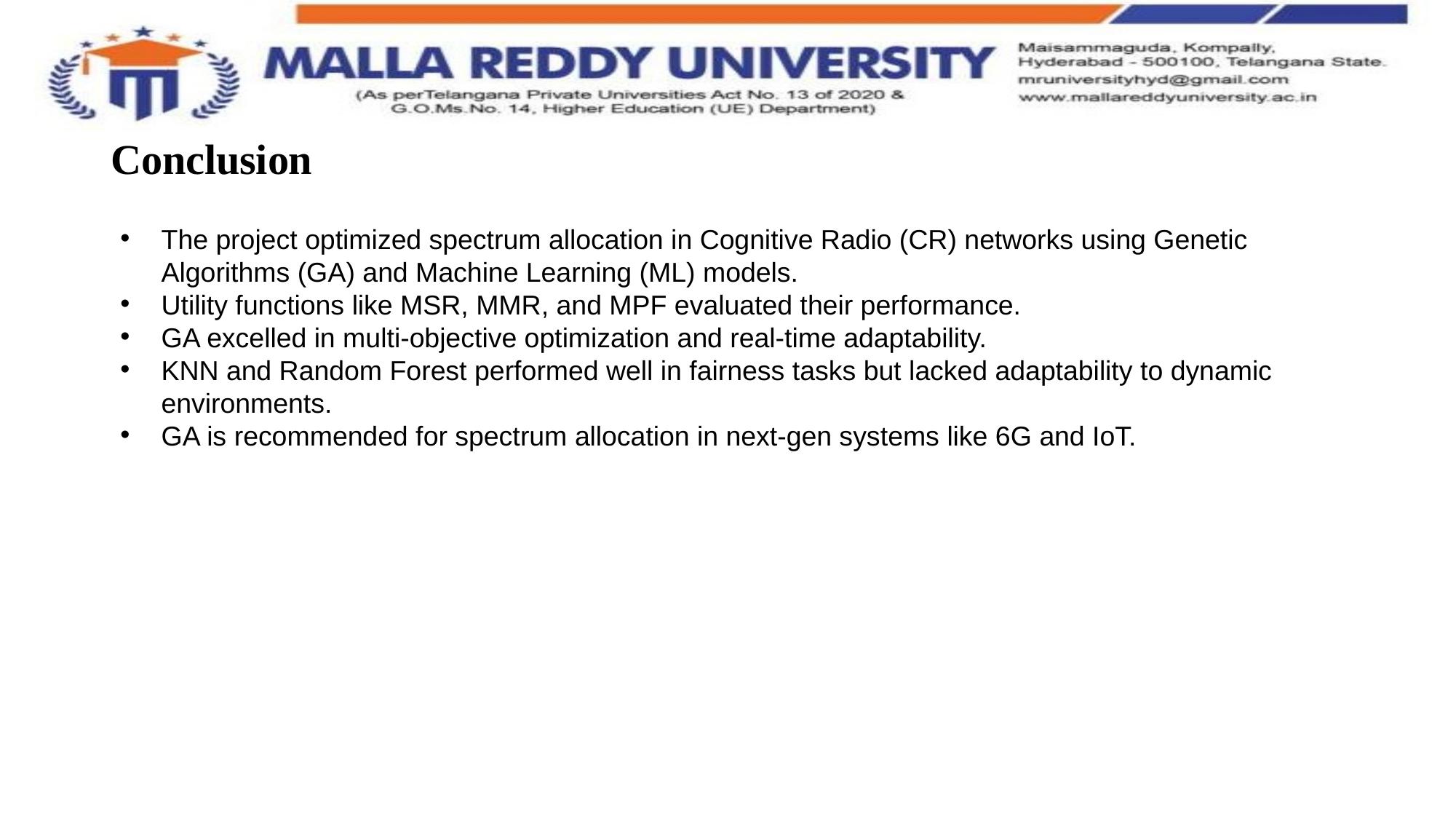

# Conclusion
The project optimized spectrum allocation in Cognitive Radio (CR) networks using Genetic Algorithms (GA) and Machine Learning (ML) models.
Utility functions like MSR, MMR, and MPF evaluated their performance.
GA excelled in multi-objective optimization and real-time adaptability.
KNN and Random Forest performed well in fairness tasks but lacked adaptability to dynamic environments.
GA is recommended for spectrum allocation in next-gen systems like 6G and IoT.